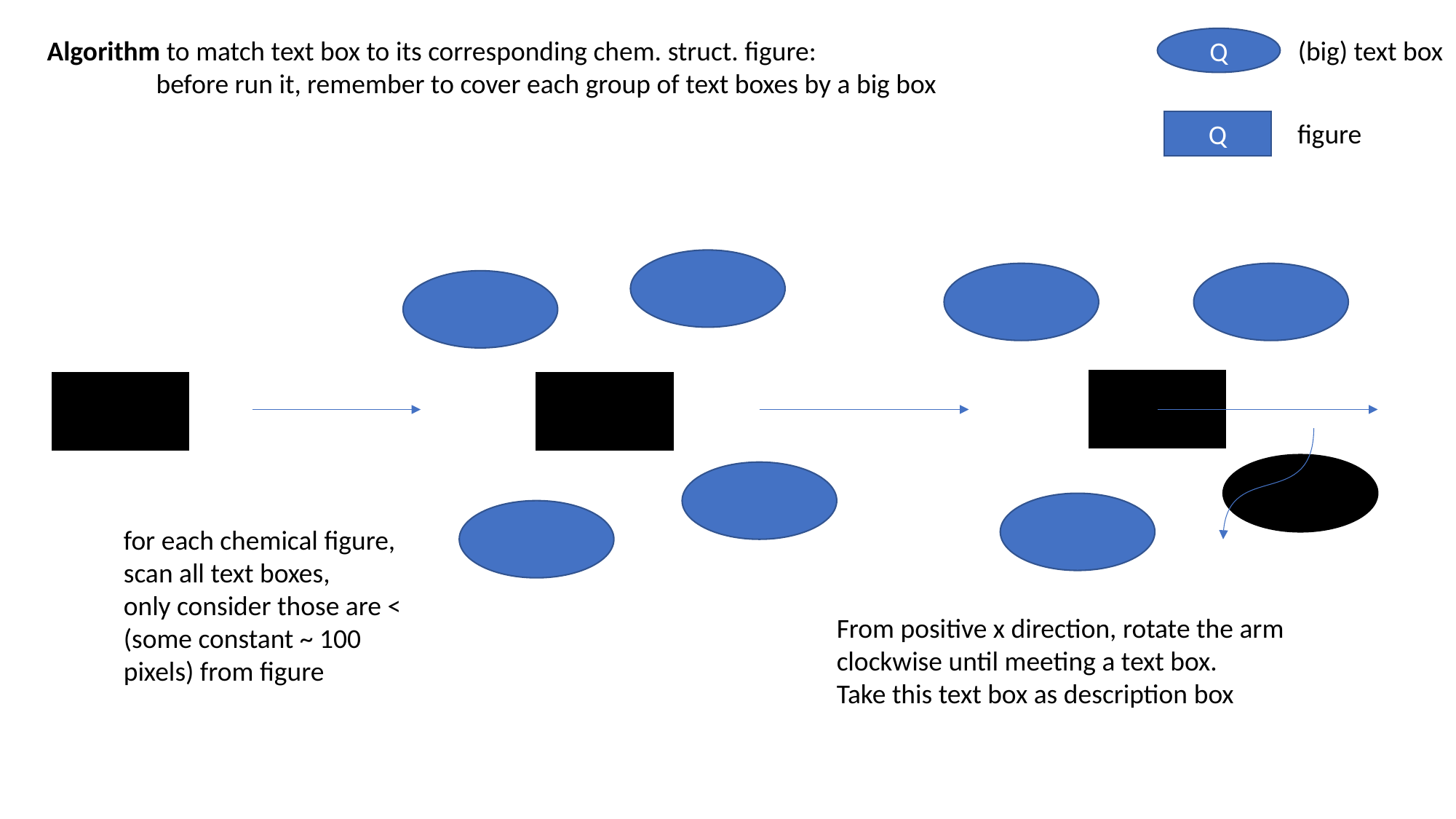

Algorithm to match text box to its corresponding chem. struct. figure:
	before run it, remember to cover each group of text boxes by a big box
Q
(big) text box
Q
figure

for each chemical figure,
scan all text boxes,
only consider those are < (some constant ~ 100 pixels) from figure
From positive x direction, rotate the arm clockwise until meeting a text box.
Take this text box as description box